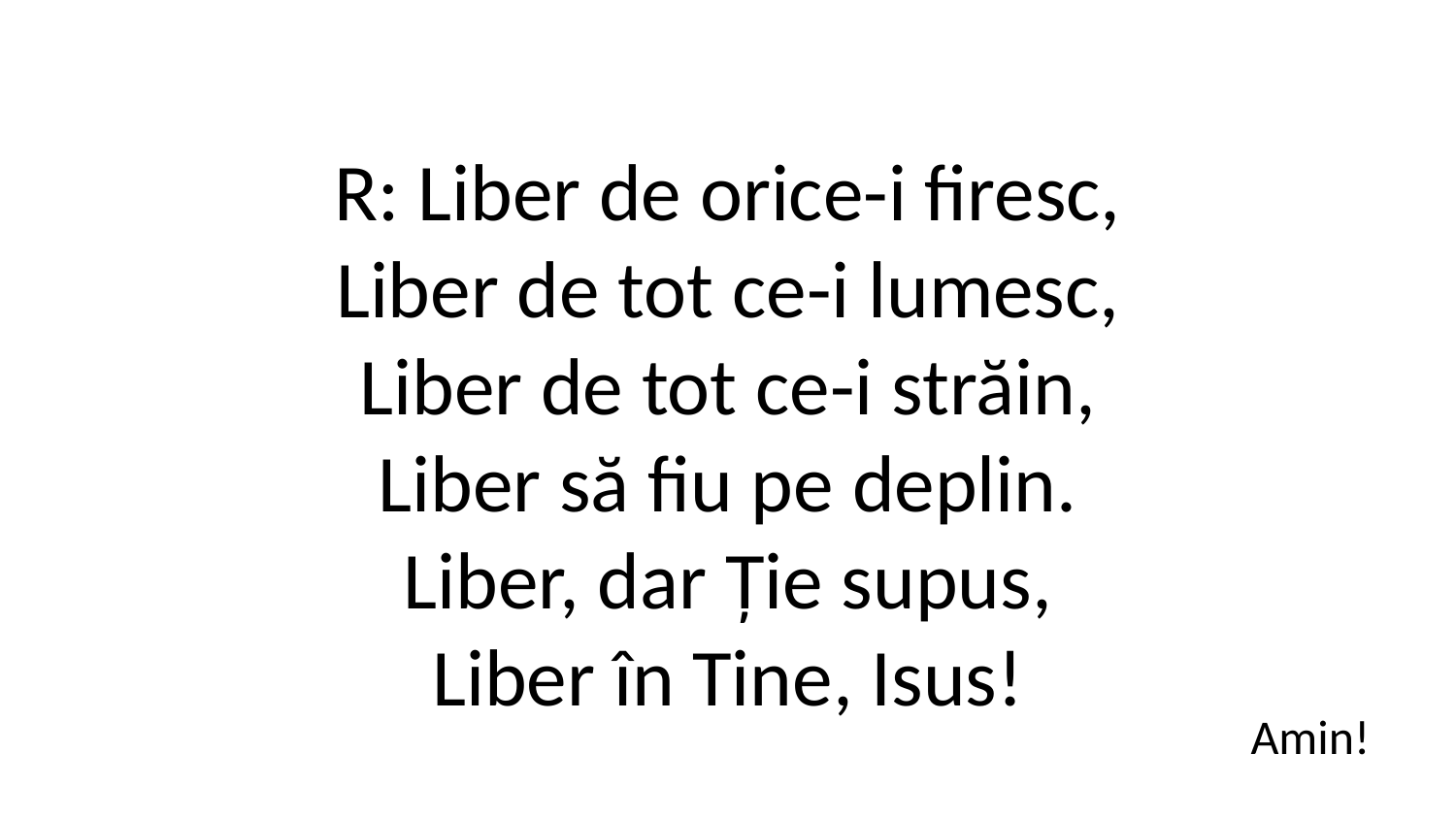

R: Liber de orice-i firesc,
Liber de tot ce-i lumesc,
Liber de tot ce-i străin,
Liber să fiu pe deplin.
Liber, dar Ție supus,
Liber în Tine, Isus!

Amin!